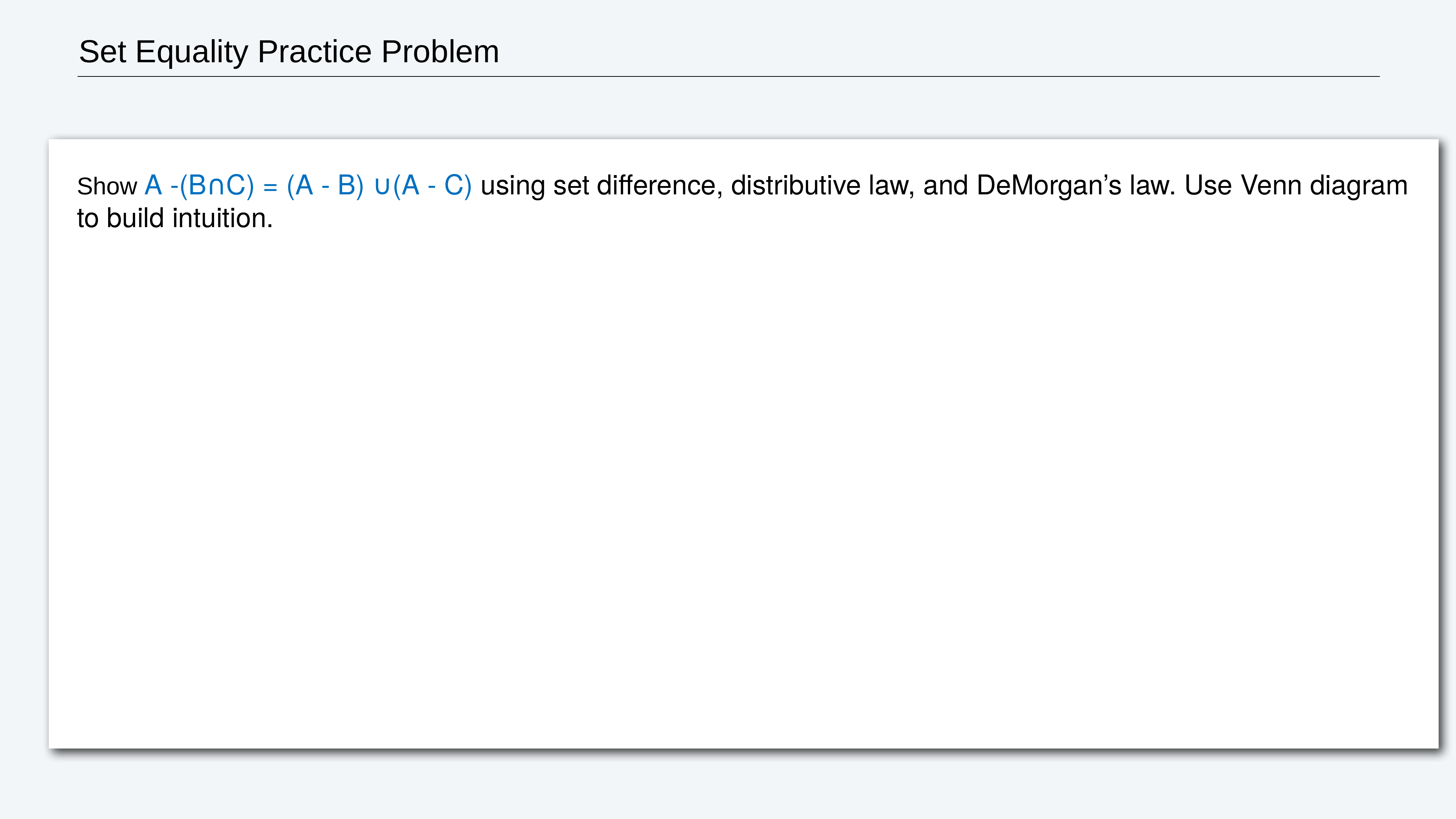

# Set Equality Practice Problem
Show A -(B∩C) = (A - B) ∪(A - C) using set difference, distributive law, and DeMorgan’s law. Use Venn diagram to build intuition.